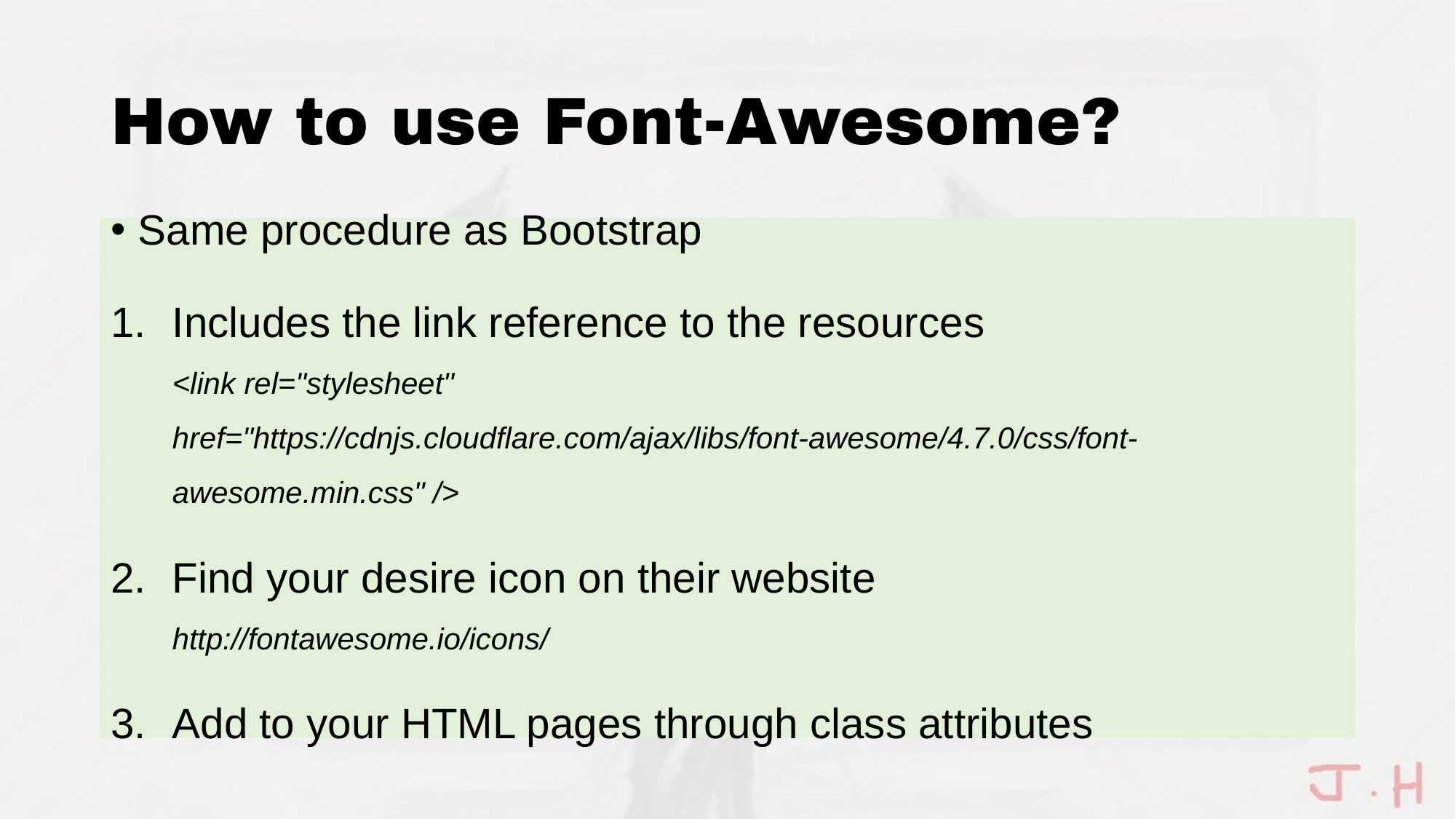

# How to use Font-Awesome?
Same procedure as Bootstrap
Includes the link reference to the resources
<link rel="stylesheet" href="https://cdnjs.cloudflare.com/ajax/libs/font-awesome/4.7.0/css/font-awesome.min.css" />
Find your desire icon on their website
http://fontawesome.io/icons/
Add to your HTML pages through class attributes